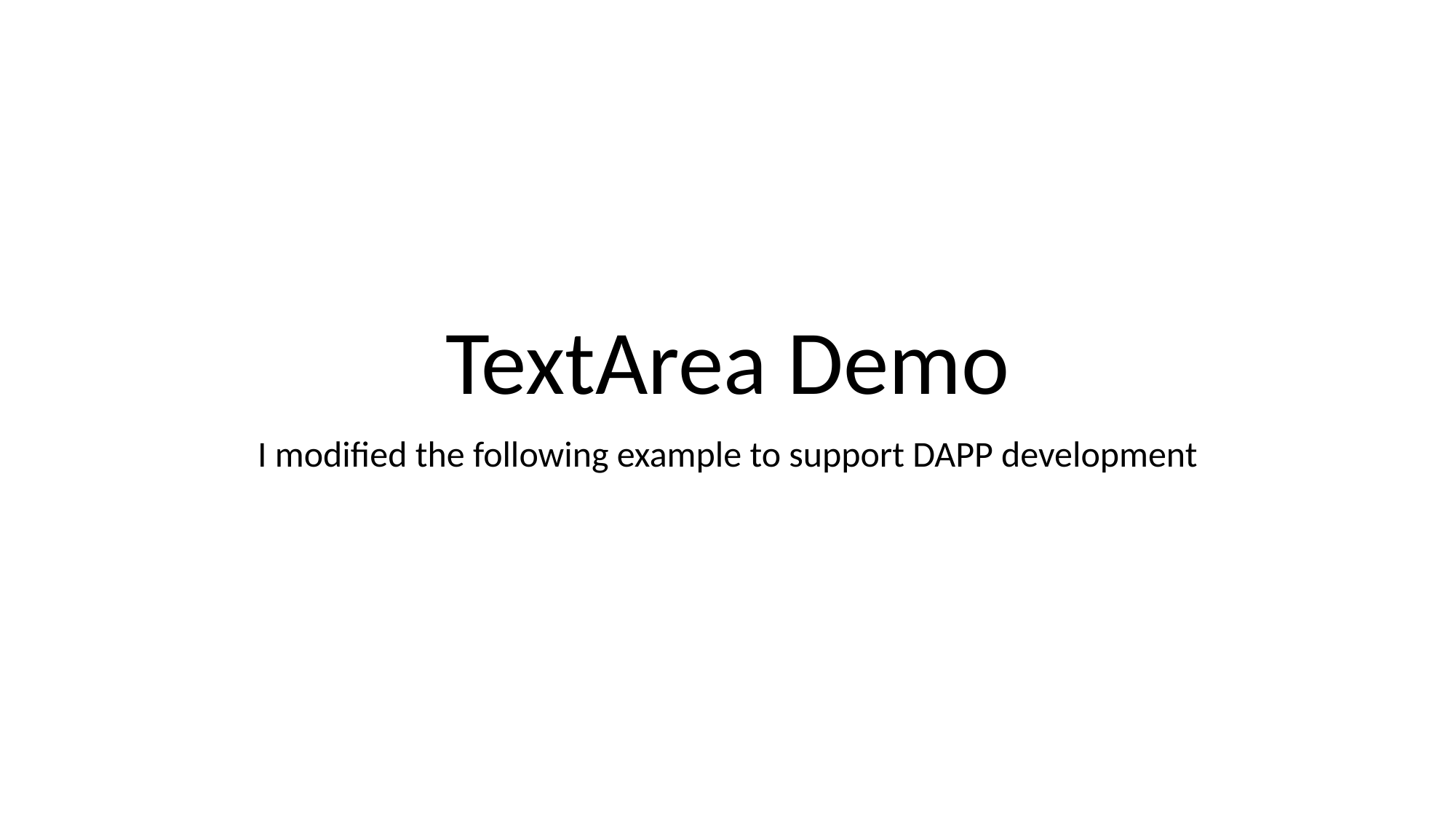

# TextArea Demo
I modified the following example to support DAPP development